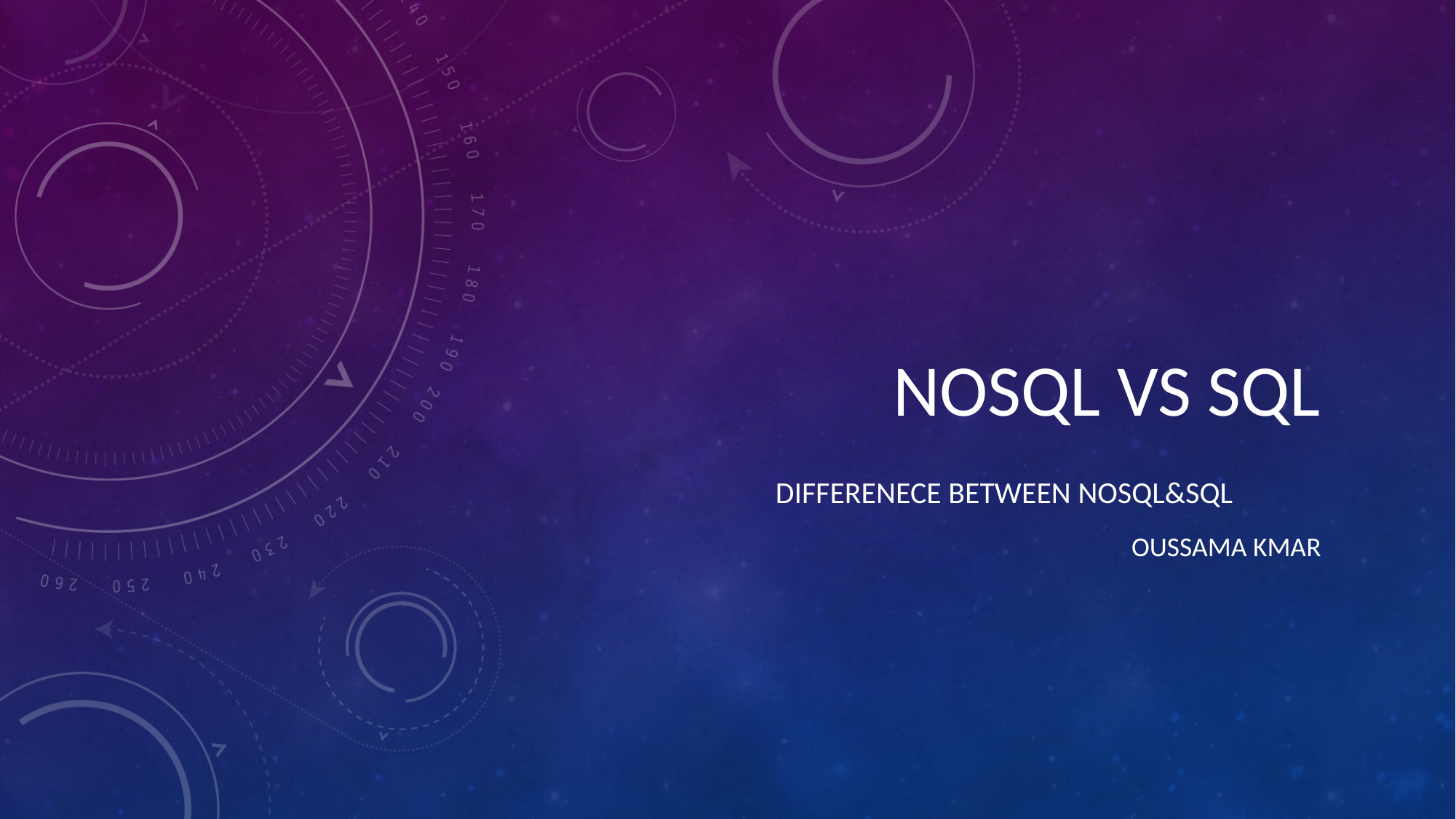

# NoSQL VS SQL Differenece between nosql&sql
Oussama kmar